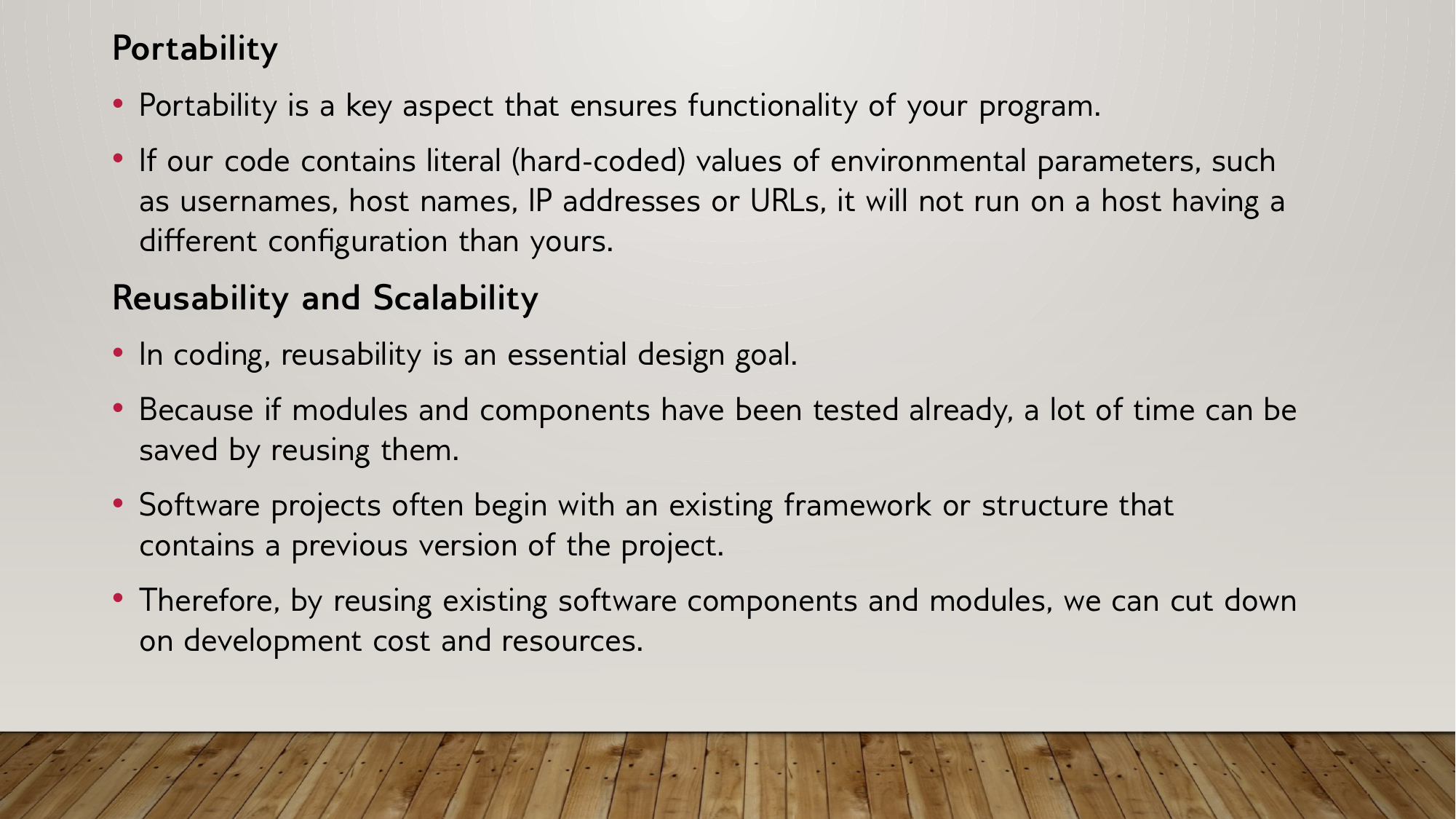

Portability
Portability is a key aspect that ensures functionality of your program.
If our code contains literal (hard-coded) values of environmental parameters, such as usernames, host names, IP addresses or URLs, it will not run on a host having a different configuration than yours.
Reusability and Scalability
In coding, reusability is an essential design goal.
Because if modules and components have been tested already, a lot of time can be saved by reusing them.
Software projects often begin with an existing framework or structure that contains a previous version of the project.
Therefore, by reusing existing software components and modules, we can cut down on development cost and resources.